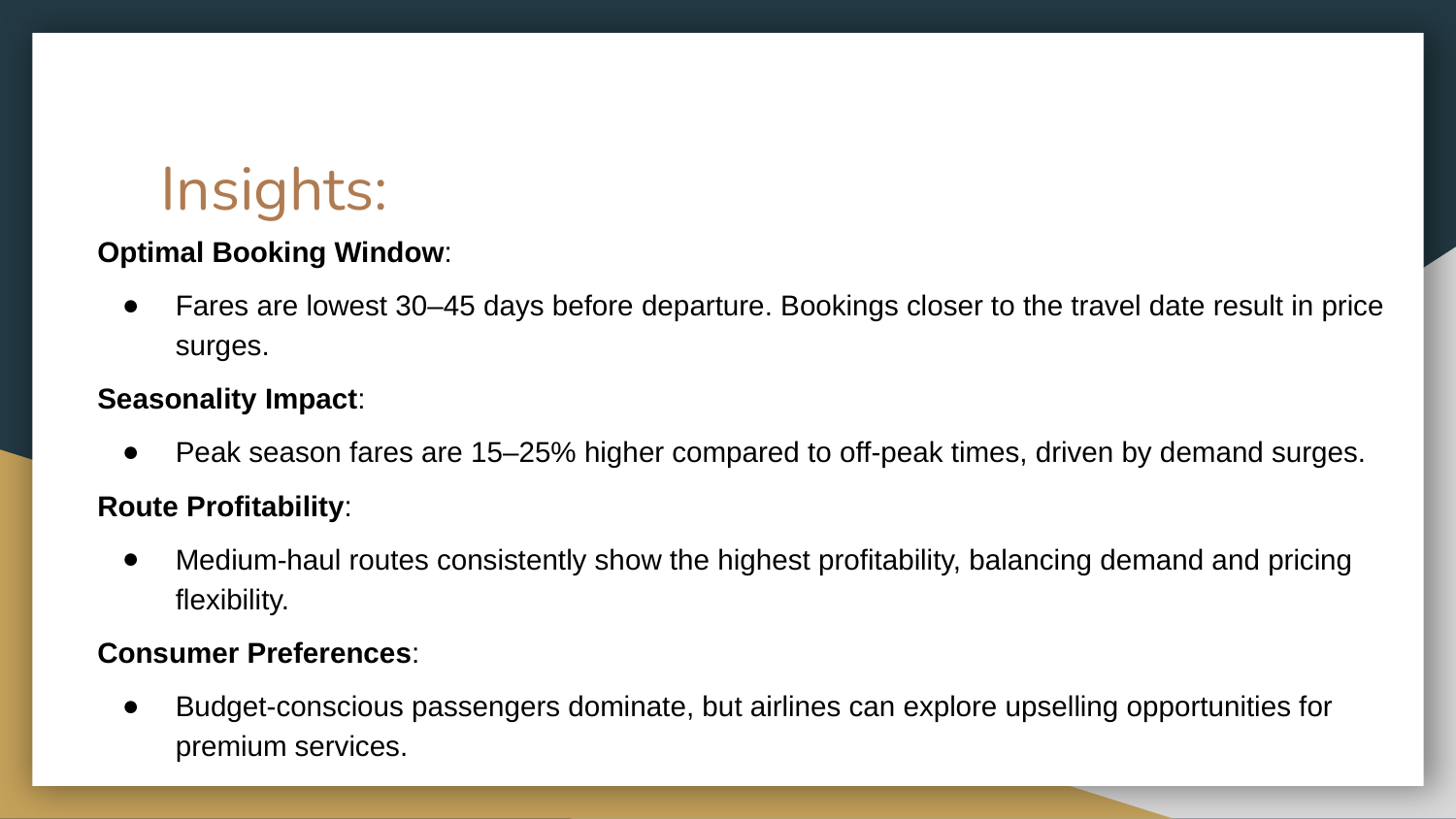

# Insights:
Optimal Booking Window:
Fares are lowest 30–45 days before departure. Bookings closer to the travel date result in price surges.
Seasonality Impact:
Peak season fares are 15–25% higher compared to off-peak times, driven by demand surges.
Route Profitability:
Medium-haul routes consistently show the highest profitability, balancing demand and pricing flexibility.
Consumer Preferences:
Budget-conscious passengers dominate, but airlines can explore upselling opportunities for premium services.